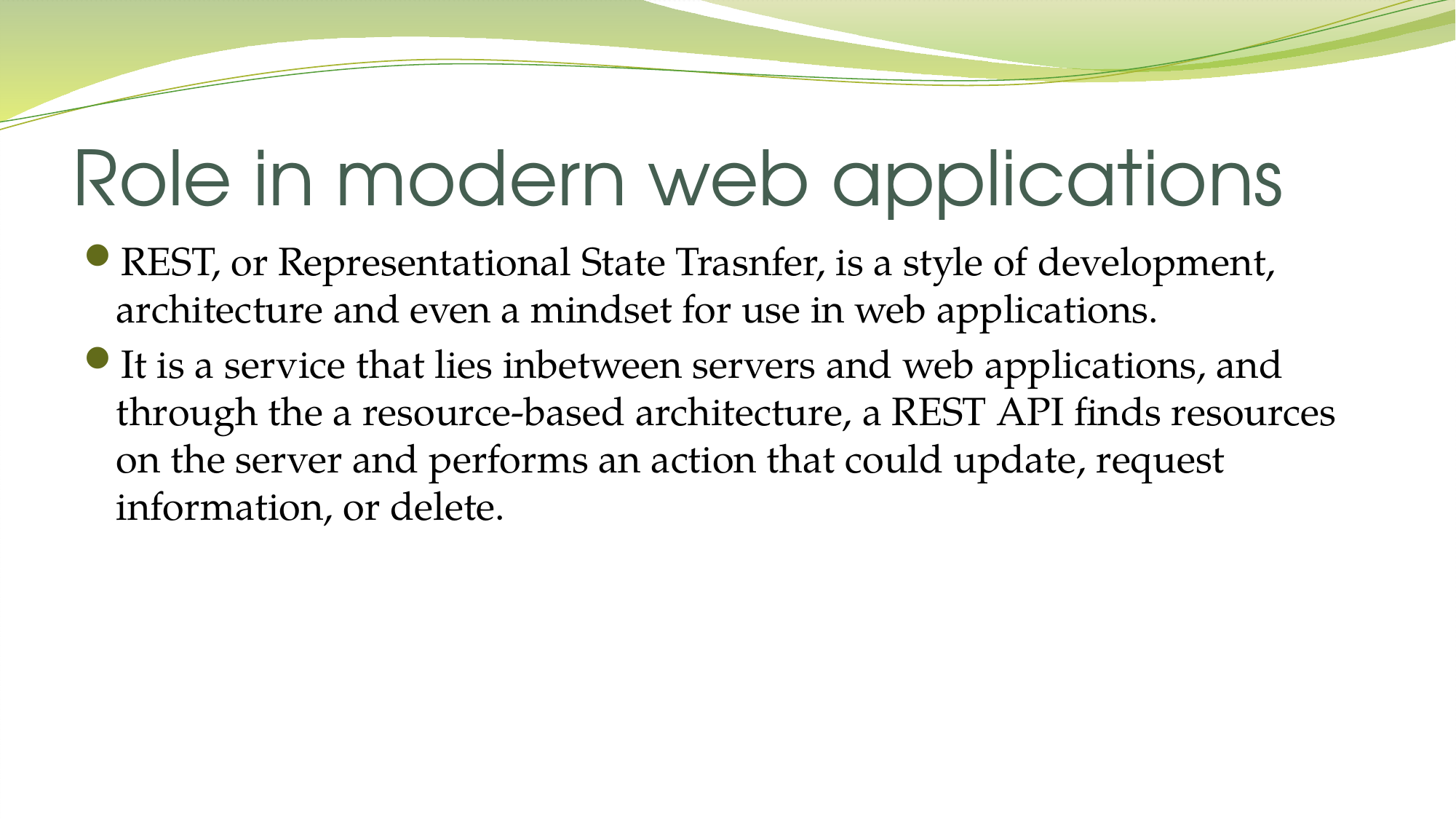

# Role in modern web applications
REST, or Representational State Trasnfer, is a style of development, architecture and even a mindset for use in web applications.
It is a service that lies inbetween servers and web applications, and through the a resource-based architecture, a REST API finds resources on the server and performs an action that could update, request information, or delete.